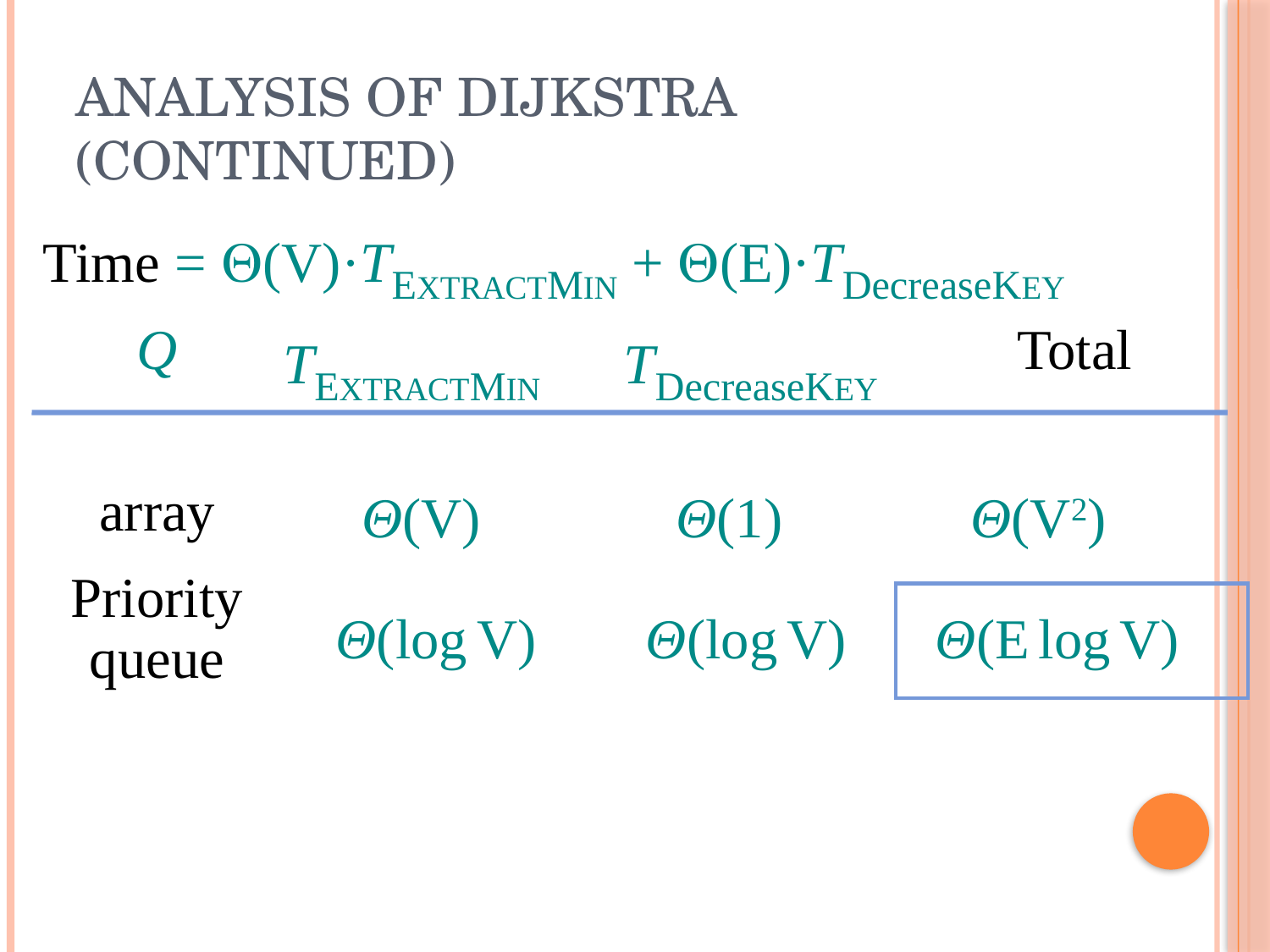

# Analysis of Dijkstra (continued)
Time = Θ(V)·TEXTRACTMIN + Θ(E)·TDecreaseKEY
Q
TEXTRACTMIN
TDecreaseKEY
Total

array
Θ(V)
Θ(1)
Θ(V2)
Priority queue

Θ(log V)
Θ(log V)
Θ(E log V)